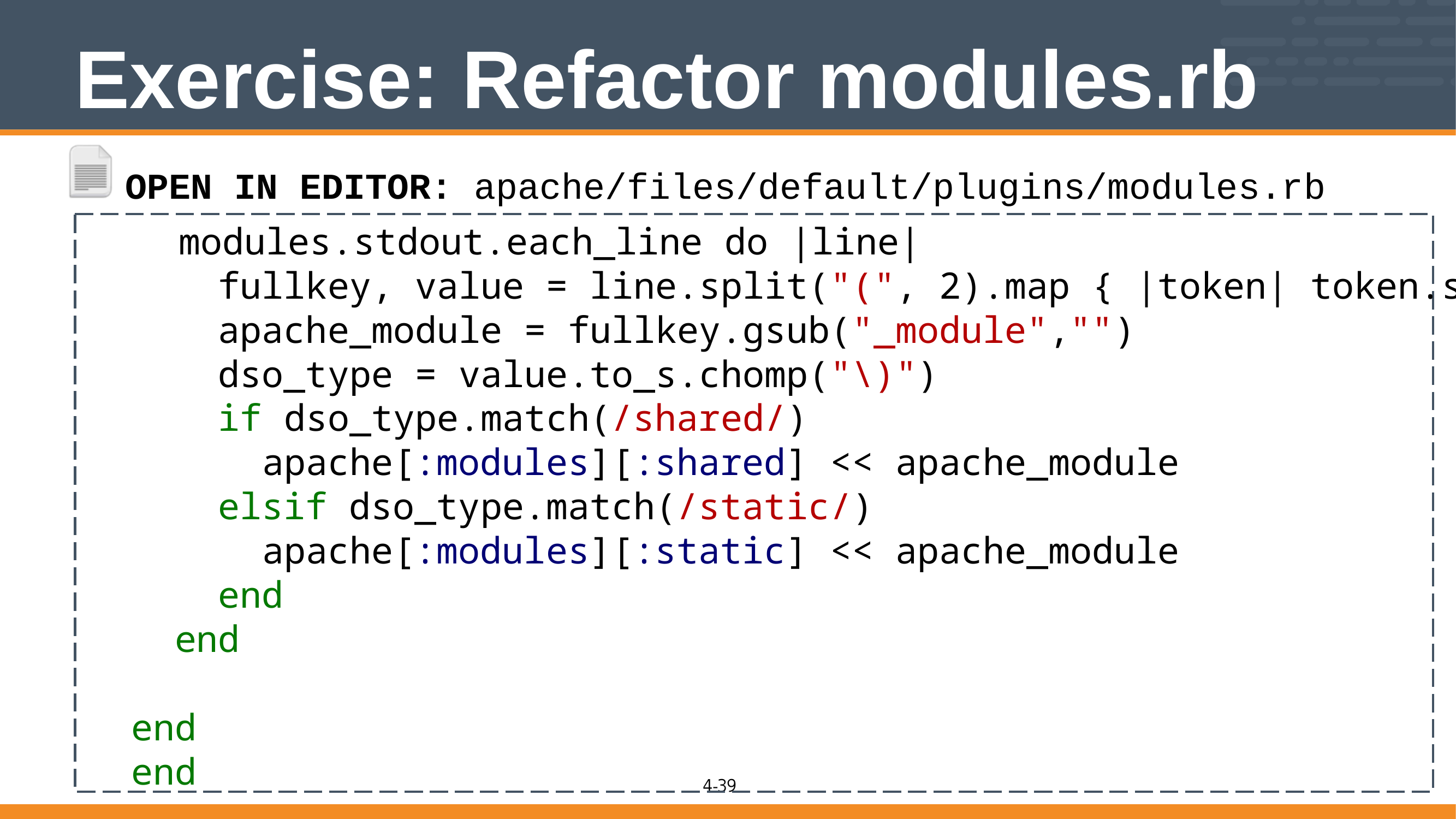

# Exercise: Refactor modules.rb

OPEN IN EDITOR: apache/files/default/plugins/modules.rb
    modules.stdout.each_line do |line|
    fullkey, value = line.split("(", 2).map { |token| token.strip }
    apache_module = fullkey.gsub("_module","")
    dso_type = value.to_s.chomp("\)")
    if dso_type.match(/shared/)
      apache[:modules][:shared] << apache_module
    elsif dso_type.match(/static/)
      apache[:modules][:static] << apache_module
    end
  end

end
end
39